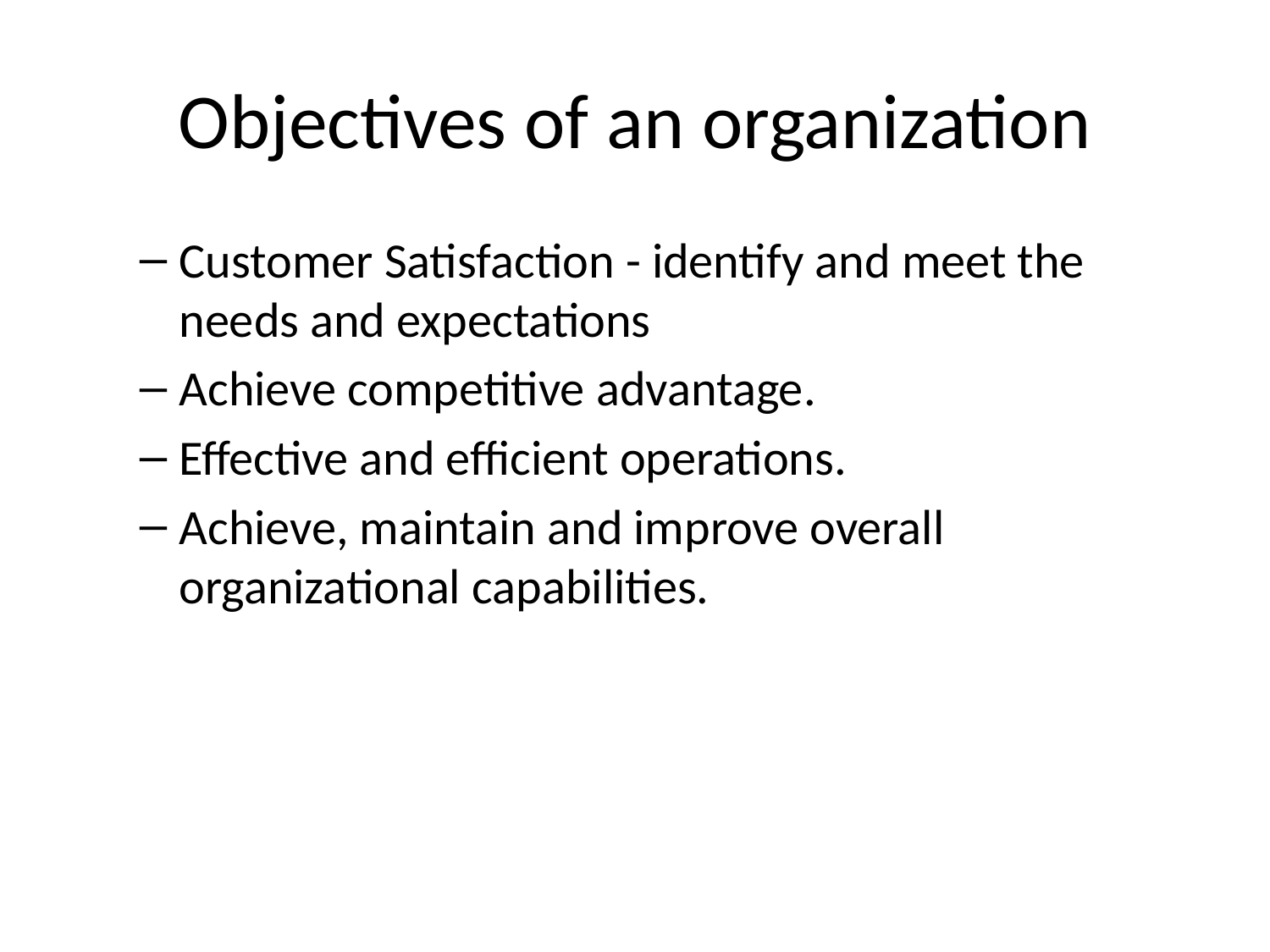

Objectives of an organization
Customer Satisfaction - identify and meet the needs and expectations
Achieve competitive advantage.
Effective and efficient operations.
Achieve, maintain and improve overall organizational capabilities.